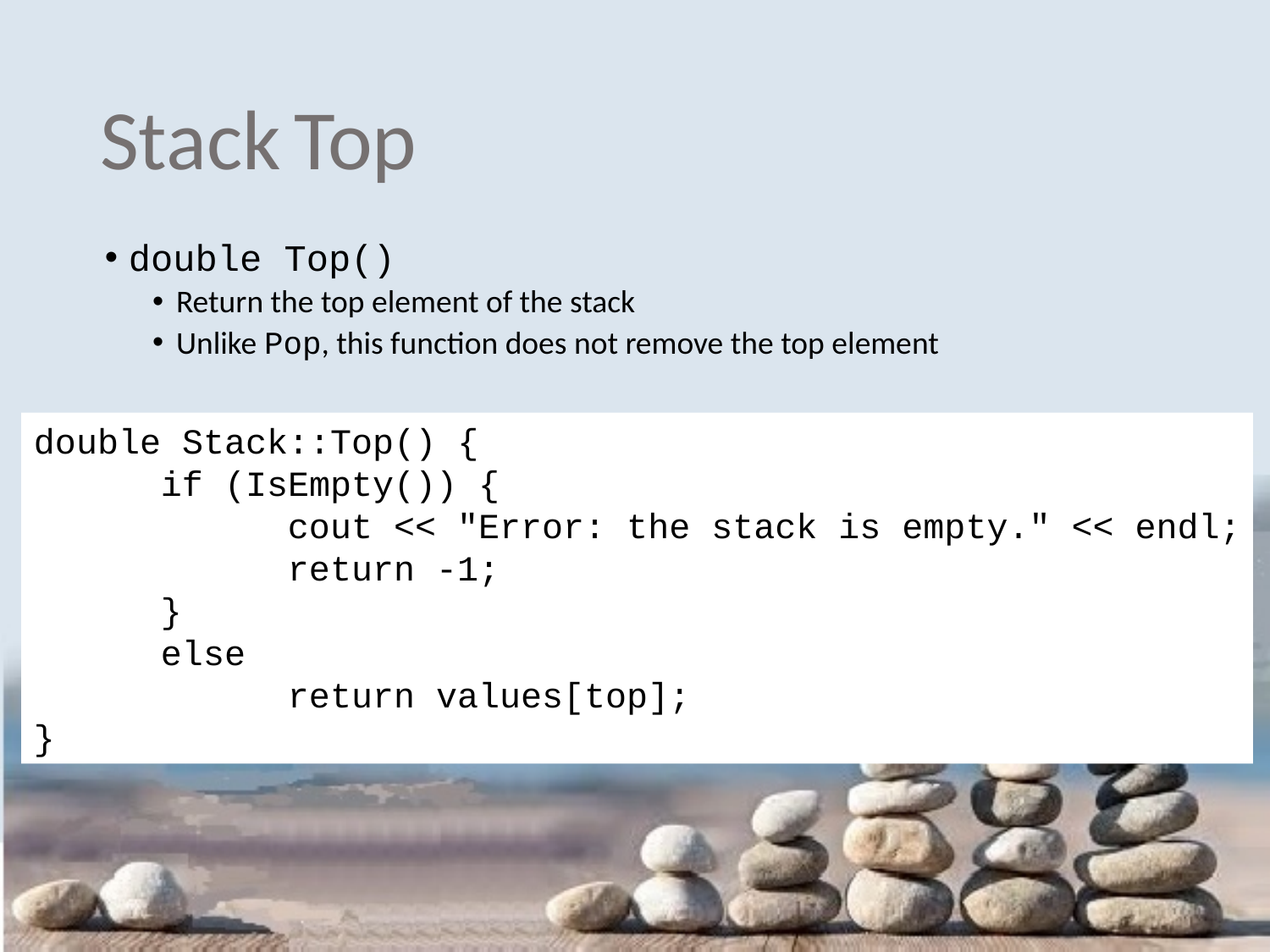

# Stack Top
double Top()
Return the top element of the stack
Unlike Pop, this function does not remove the top element
double Stack::Top() {
	if (IsEmpty()) {
		cout << "Error: the stack is empty." << endl;
		return -1;
	}
	else
		return values[top];
}